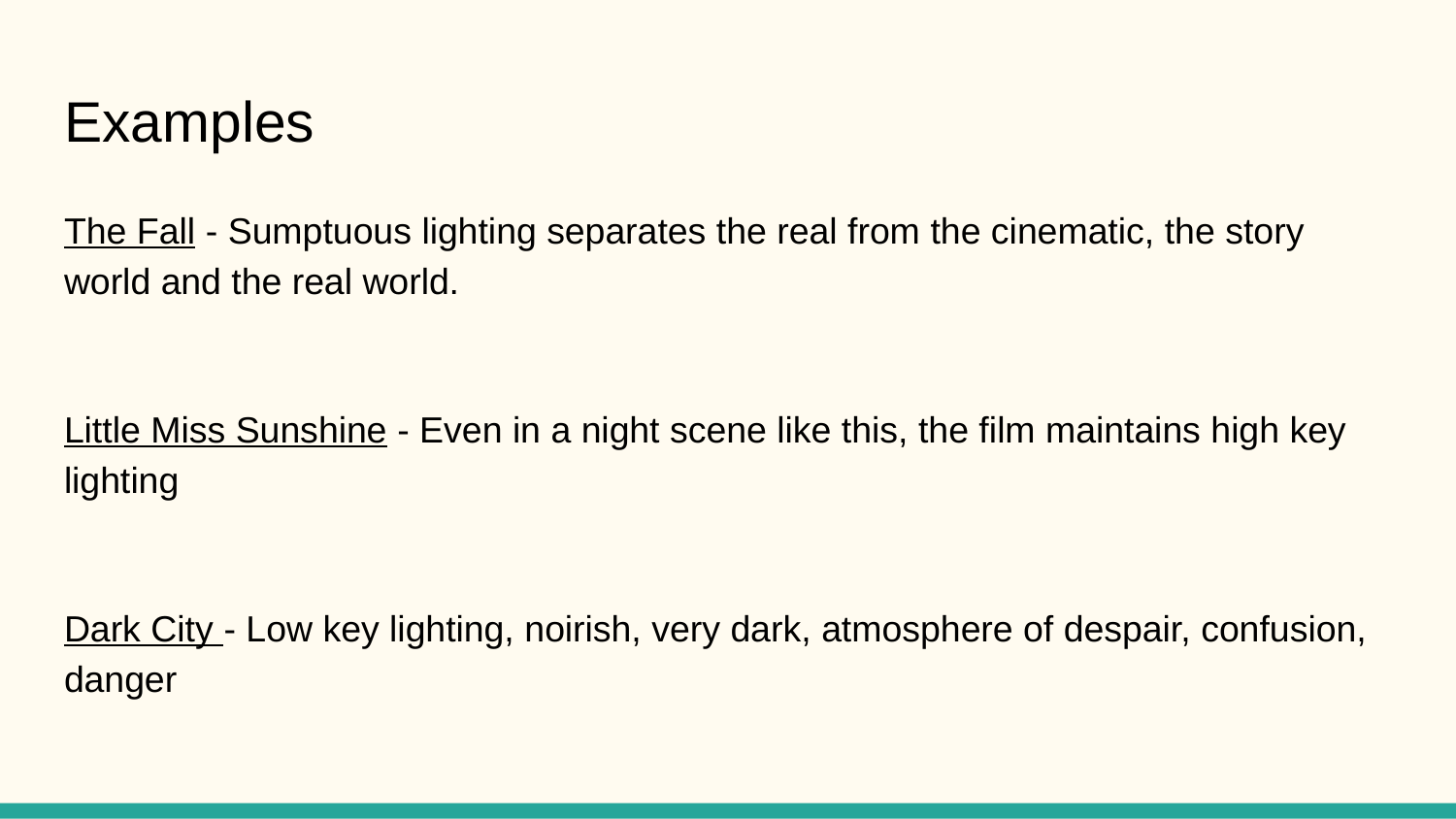

# Examples
The Fall - Sumptuous lighting separates the real from the cinematic, the story world and the real world.

Little Miss Sunshine - Even in a night scene like this, the film maintains high key lighting

Dark City - Low key lighting, noirish, very dark, atmosphere of despair, confusion, danger